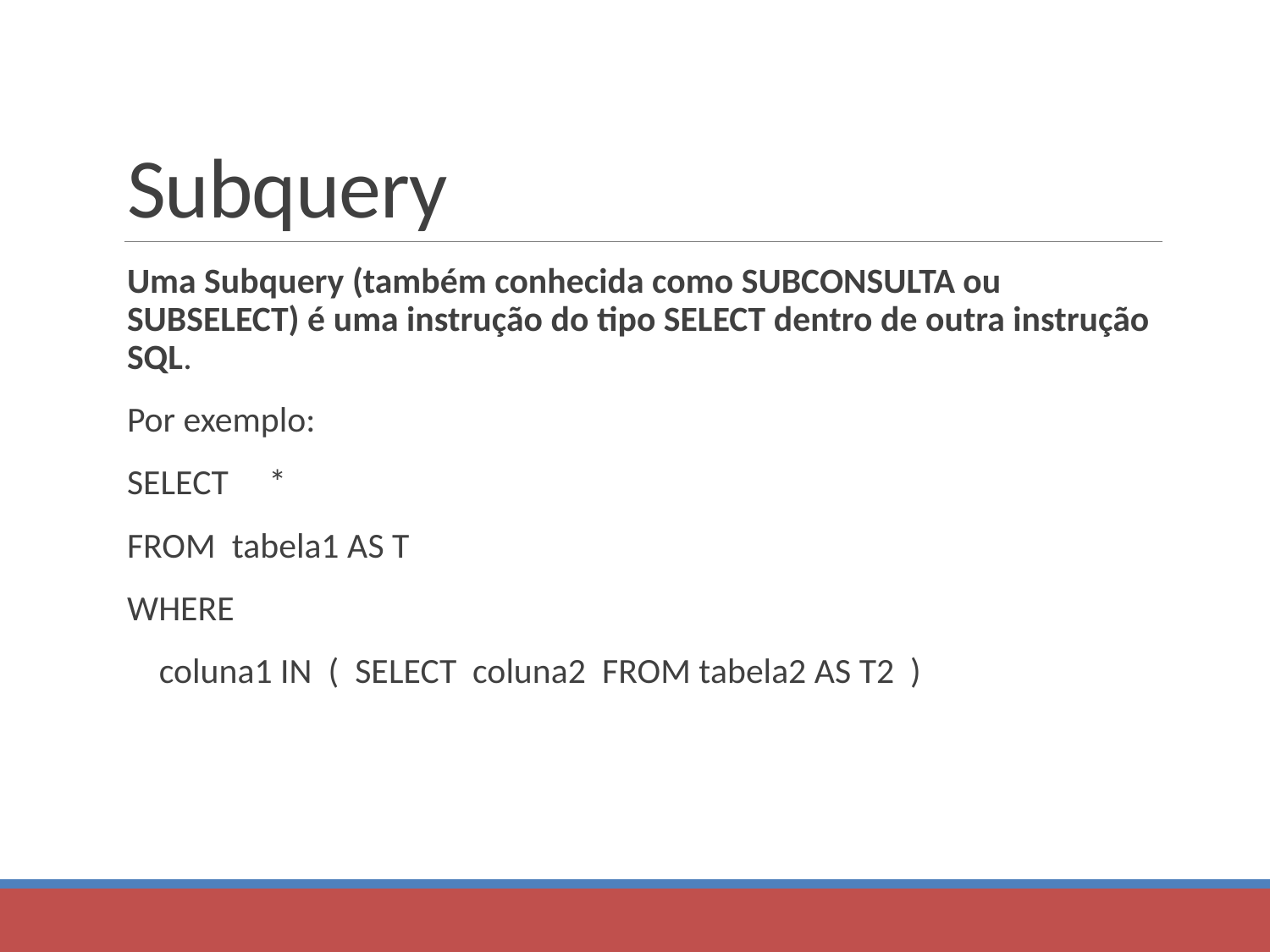

# Subquery
Uma Subquery (também conhecida como SUBCONSULTA ou SUBSELECT) é uma instrução do tipo SELECT dentro de outra instrução SQL.
Por exemplo:
SELECT     *
FROM  tabela1 AS T
WHERE
    coluna1 IN  (  SELECT  coluna2  FROM tabela2 AS T2  )